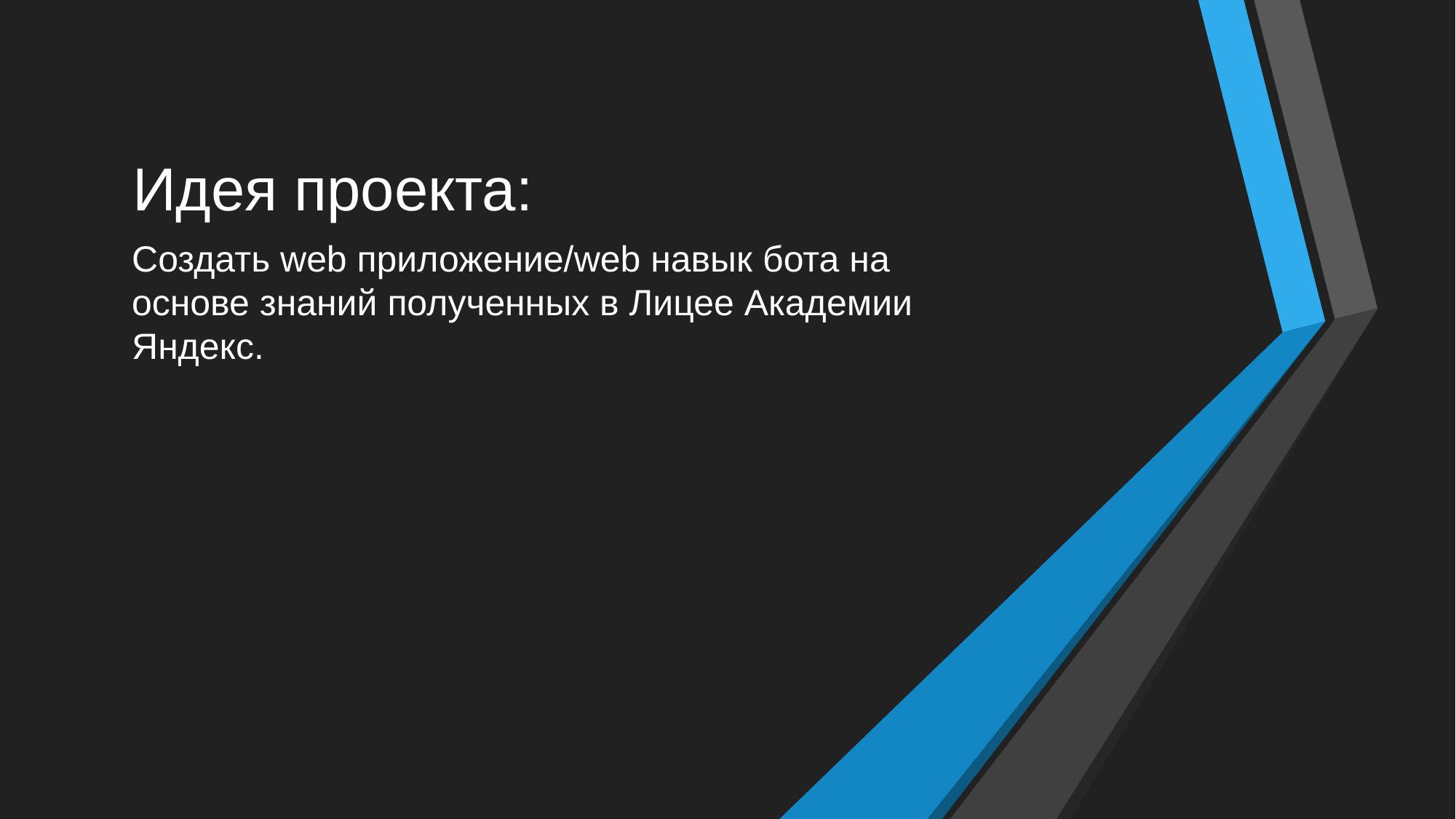

# Идея проекта:
Создать web приложение/web навык бота на основе знаний полученных в Лицее Академии Яндекс.